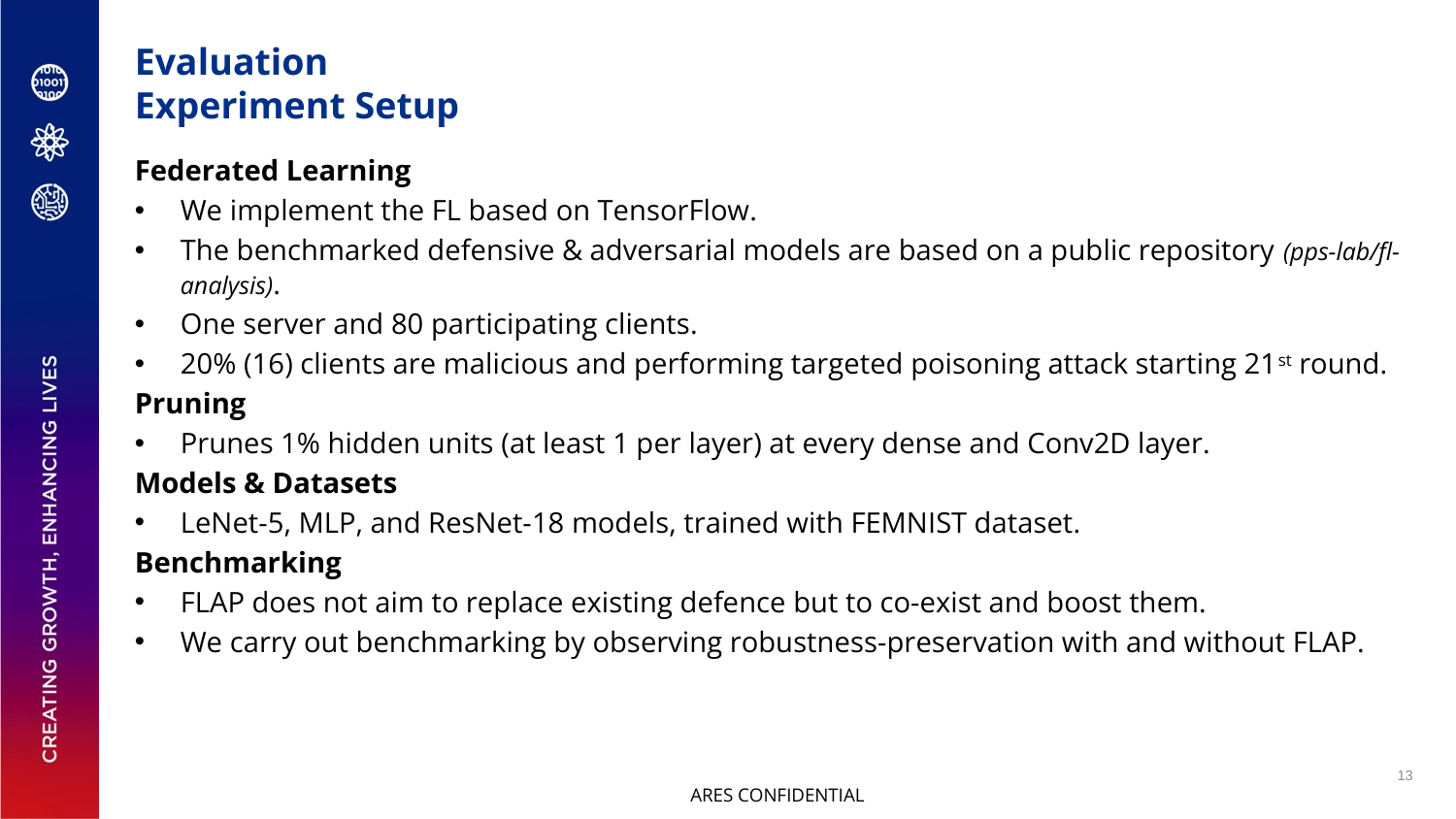

# Evaluation Experiment Setup
Federated Learning
We implement the FL based on TensorFlow.
The benchmarked defensive & adversarial models are based on a public repository (pps-lab/fl-analysis).
One server and 80 participating clients.
20% (16) clients are malicious and performing targeted poisoning attack starting 21st round.
Pruning
Prunes 1% hidden units (at least 1 per layer) at every dense and Conv2D layer.
Models & Datasets
LeNet-5, MLP, and ResNet-18 models, trained with FEMNIST dataset.
Benchmarking
FLAP does not aim to replace existing defence but to co-exist and boost them.
We carry out benchmarking by observing robustness-preservation with and without FLAP.